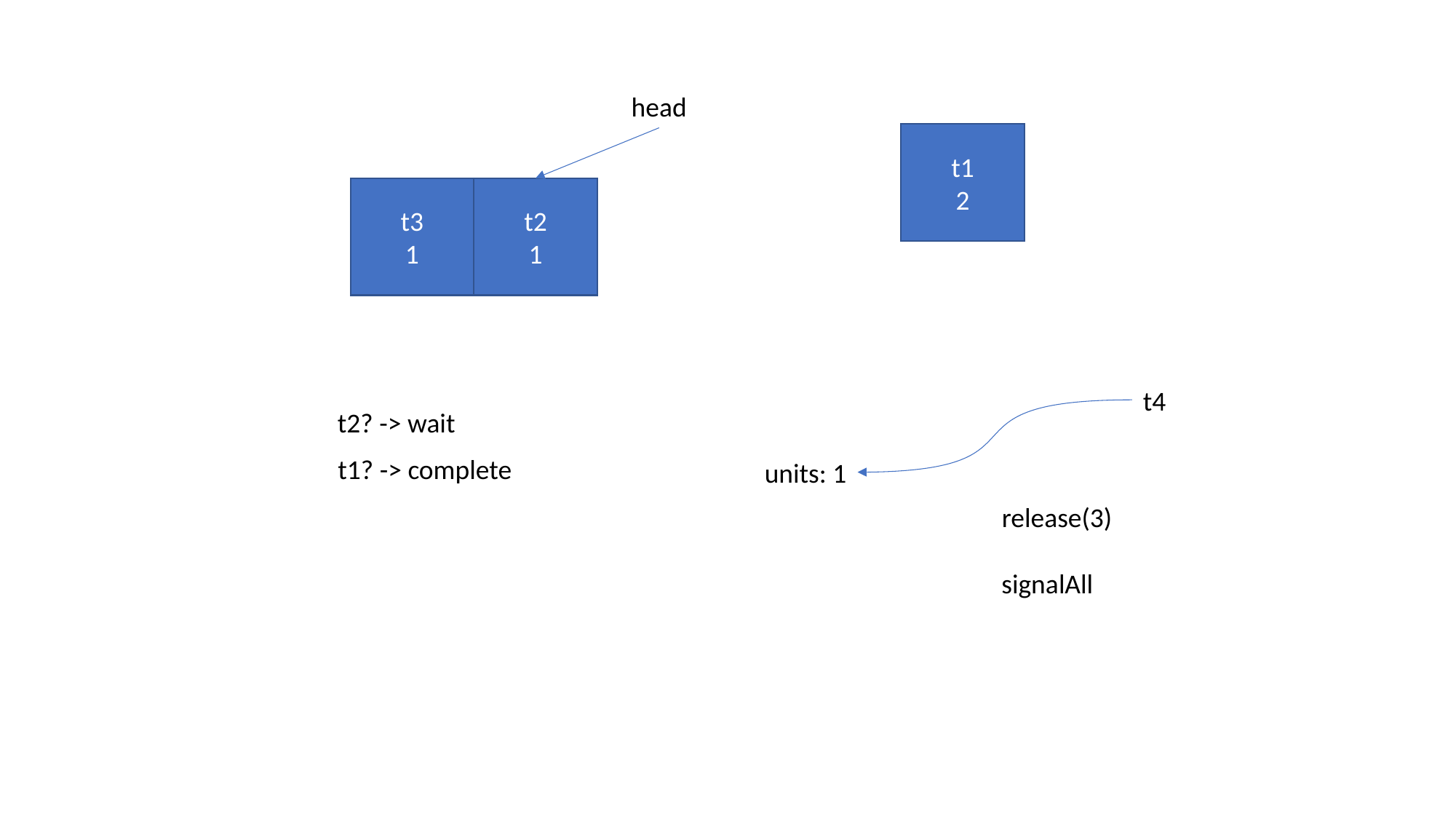

head
t1
2
t2
1
t3
1
t4
t2? -> wait
t1? -> complete
units: 1
release(3)
signalAll